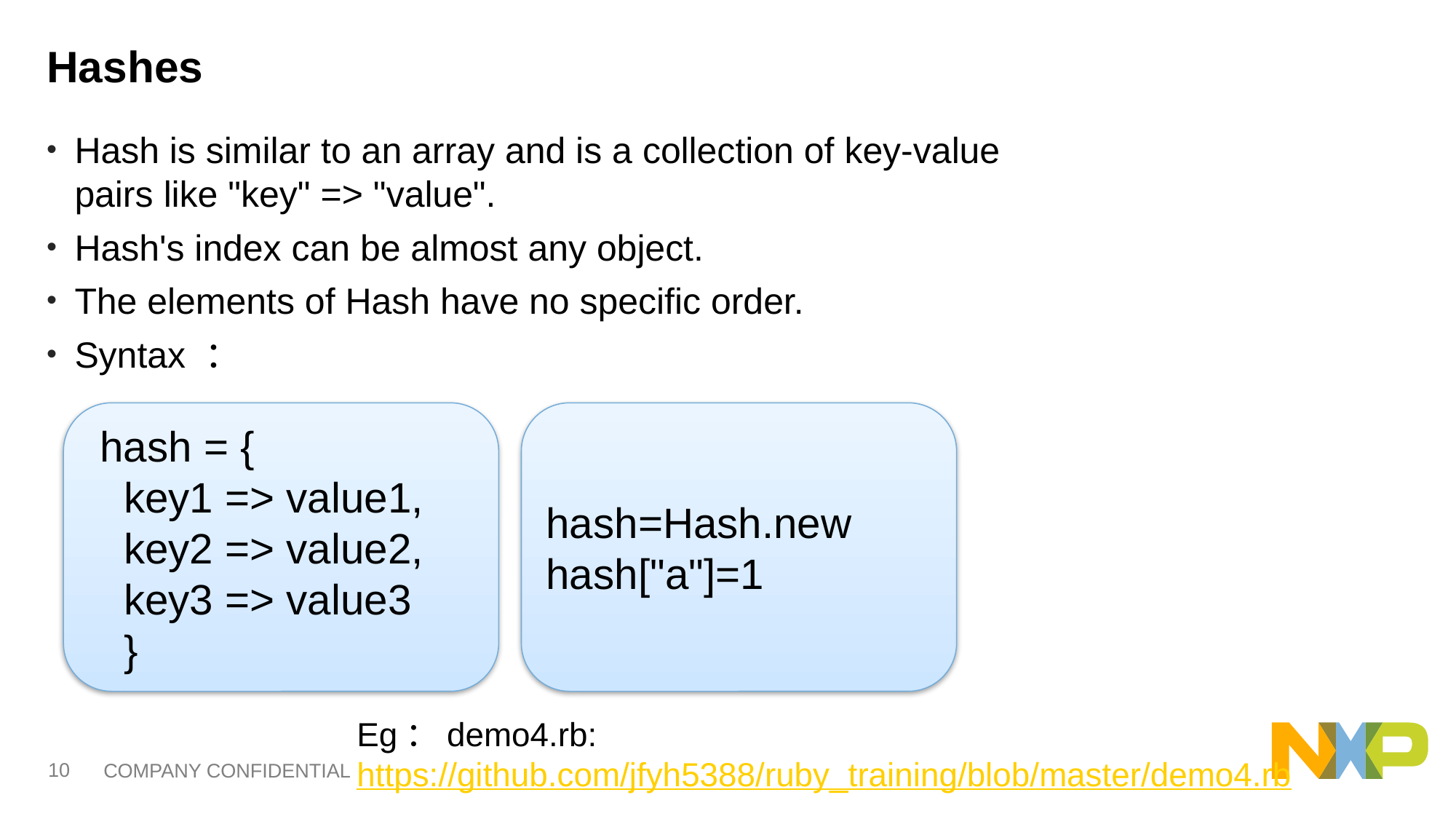

# Hashes
Hash is similar to an array and is a collection of key-value pairs like "key" => "value".
Hash's index can be almost any object.
The elements of Hash have no specific order.
Syntax ：
 hash = {
   key1 => value1,
   key2 => value2,
   key3 => value3
   }
hash=Hash.new
hash["a"]=1
Eg：demo4.rb:
https://github.com/jfyh5388/ruby_training/blob/master/demo4.rb